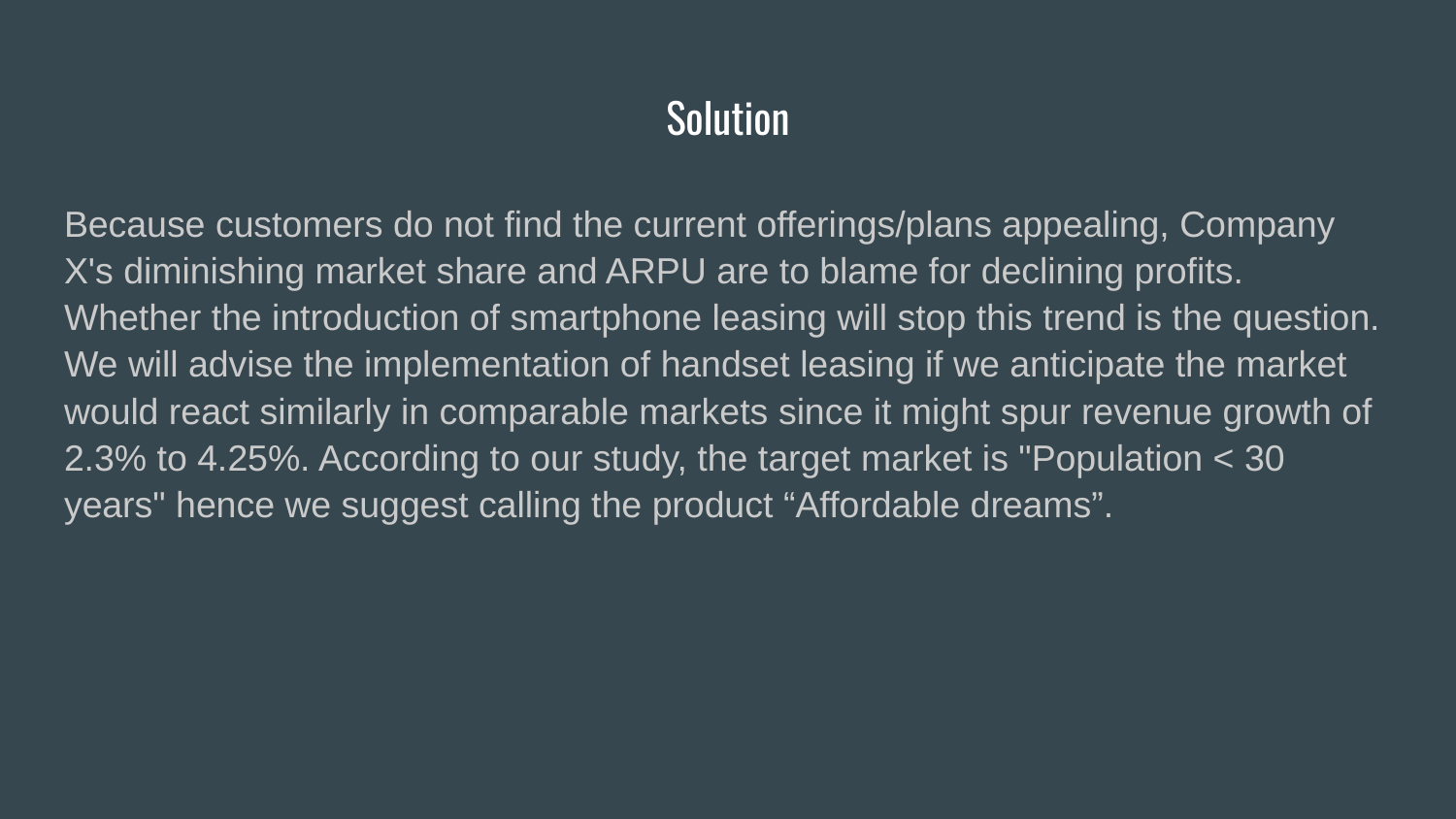

# Solution
Because customers do not find the current offerings/plans appealing, Company X's diminishing market share and ARPU are to blame for declining profits. Whether the introduction of smartphone leasing will stop this trend is the question. We will advise the implementation of handset leasing if we anticipate the market would react similarly in comparable markets since it might spur revenue growth of 2.3% to 4.25%. According to our study, the target market is "Population < 30 years" hence we suggest calling the product “Affordable dreams”.